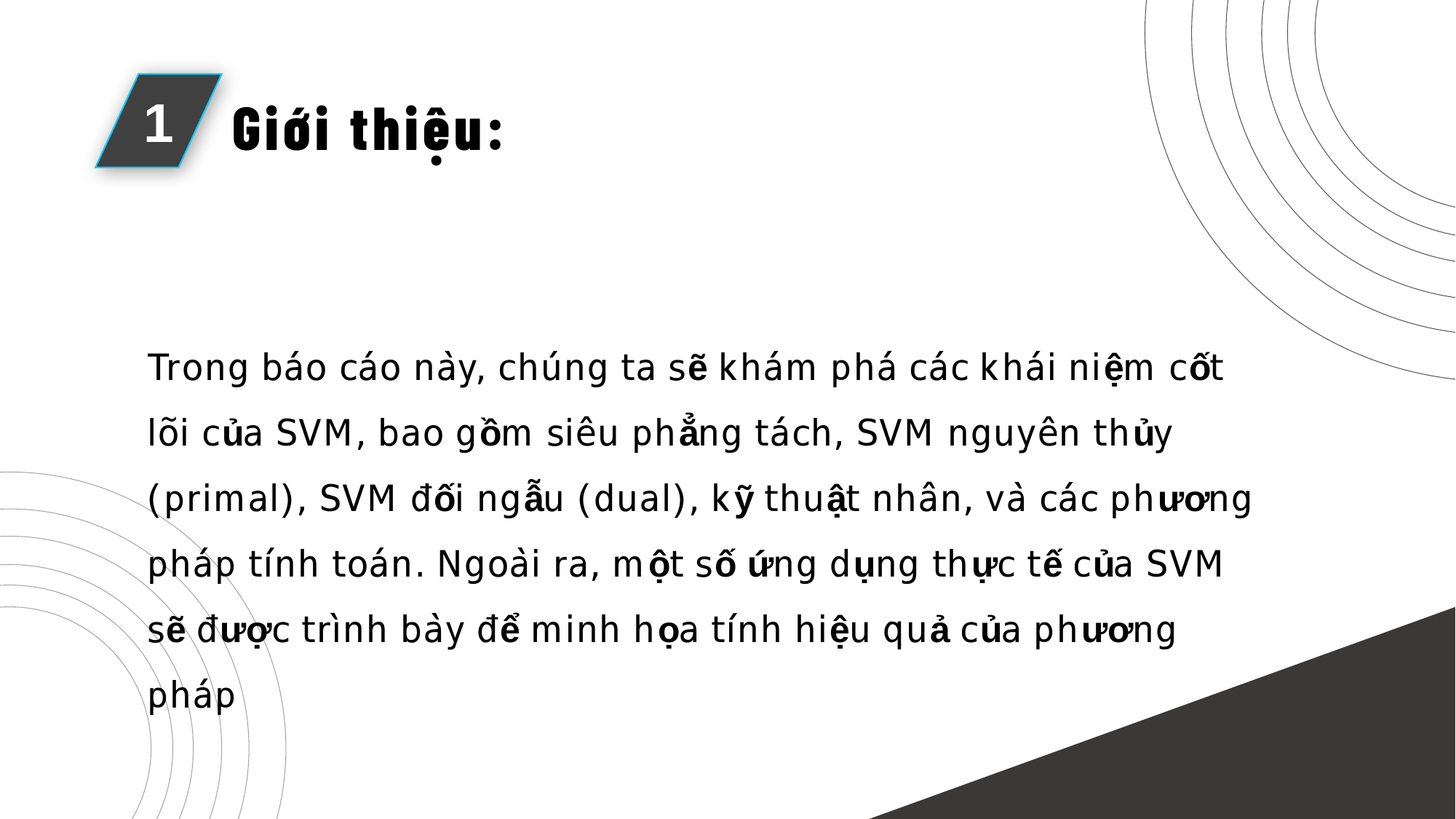

1
Giới thiệu:
Trong báo cáo này, chúng ta sẽ khám phá các khái niệm cốt lõi của SVM, bao gồm siêu phẳng tách, SVM nguyên thủy (primal), SVM đối ngẫu (dual), kỹ thuật nhân, và các phương pháp tính toán. Ngoài ra, một số ứng dụng thực tế của SVM sẽ được trình bày để minh họa tính hiệu quả của phương pháp